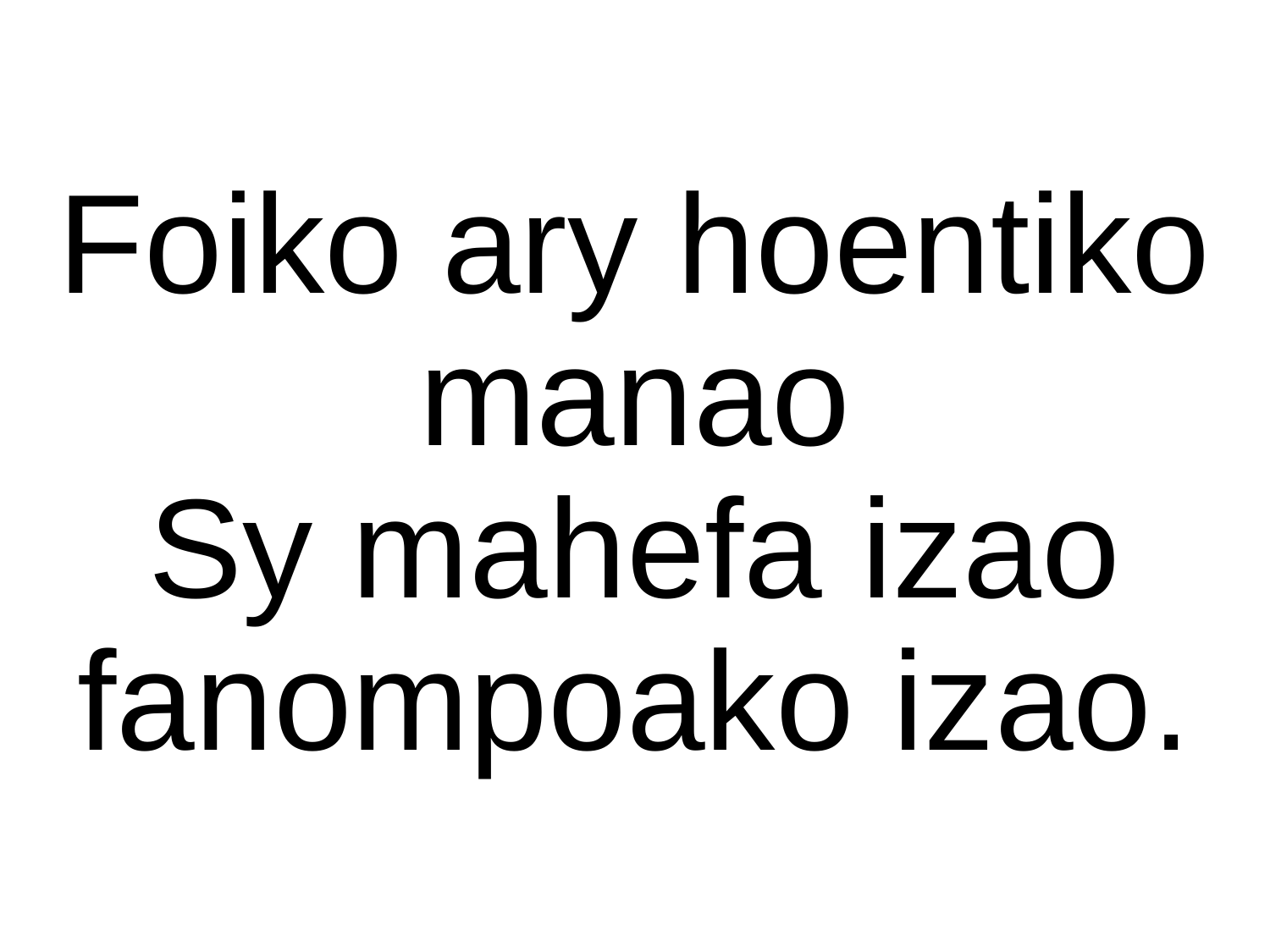

Foiko ary hoentiko manao
Sy mahefa izao fanompoako izao.